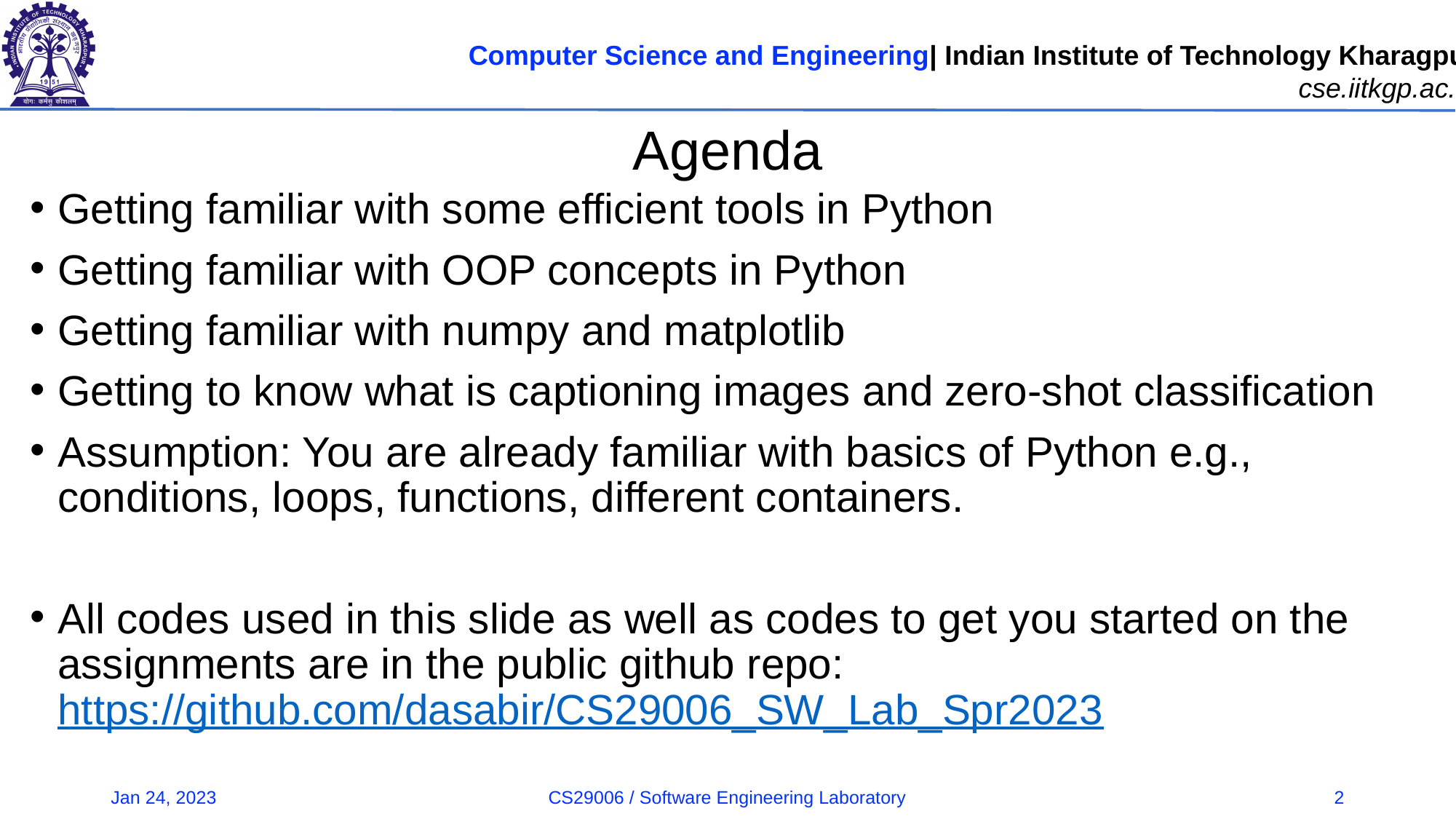

# Agenda
Getting familiar with some efficient tools in Python
Getting familiar with OOP concepts in Python
Getting familiar with numpy and matplotlib
Getting to know what is captioning images and zero-shot classification
Assumption: You are already familiar with basics of Python e.g., conditions, loops, functions, different containers.

All codes used in this slide as well as codes to get you started on the assignments are in the public github repo: https://github.com/dasabir/CS29006_SW_Lab_Spr2023
Jan 24, 2023
CS29006 / Software Engineering Laboratory
2